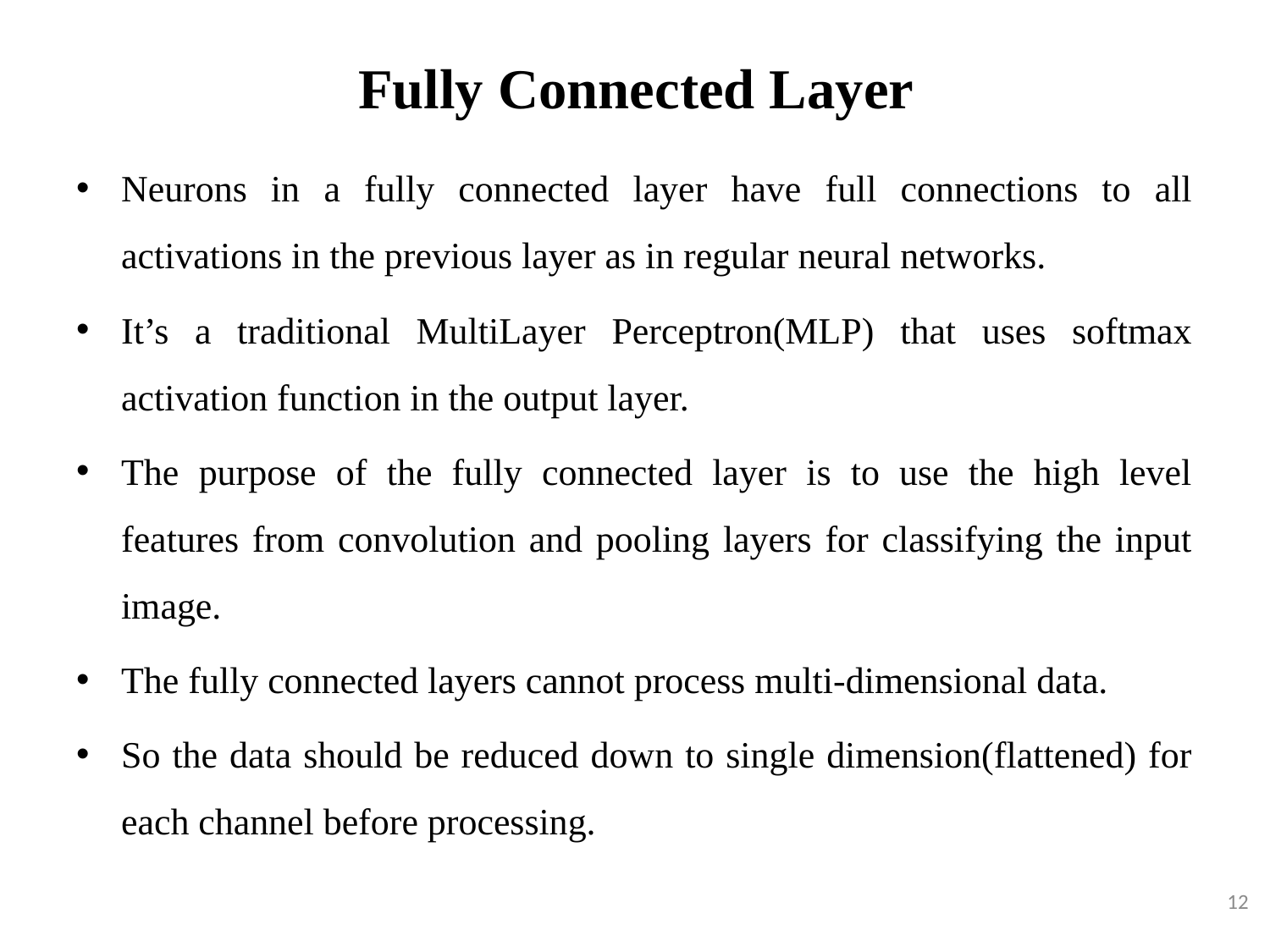

Fully Connected Layer
Neurons in a fully connected layer have full connections to all activations in the previous layer as in regular neural networks.
It’s a traditional MultiLayer Perceptron(MLP) that uses softmax activation function in the output layer.
The purpose of the fully connected layer is to use the high level features from convolution and pooling layers for classifying the input image.
The fully connected layers cannot process multi-dimensional data.
So the data should be reduced down to single dimension(flattened) for each channel before processing.

12